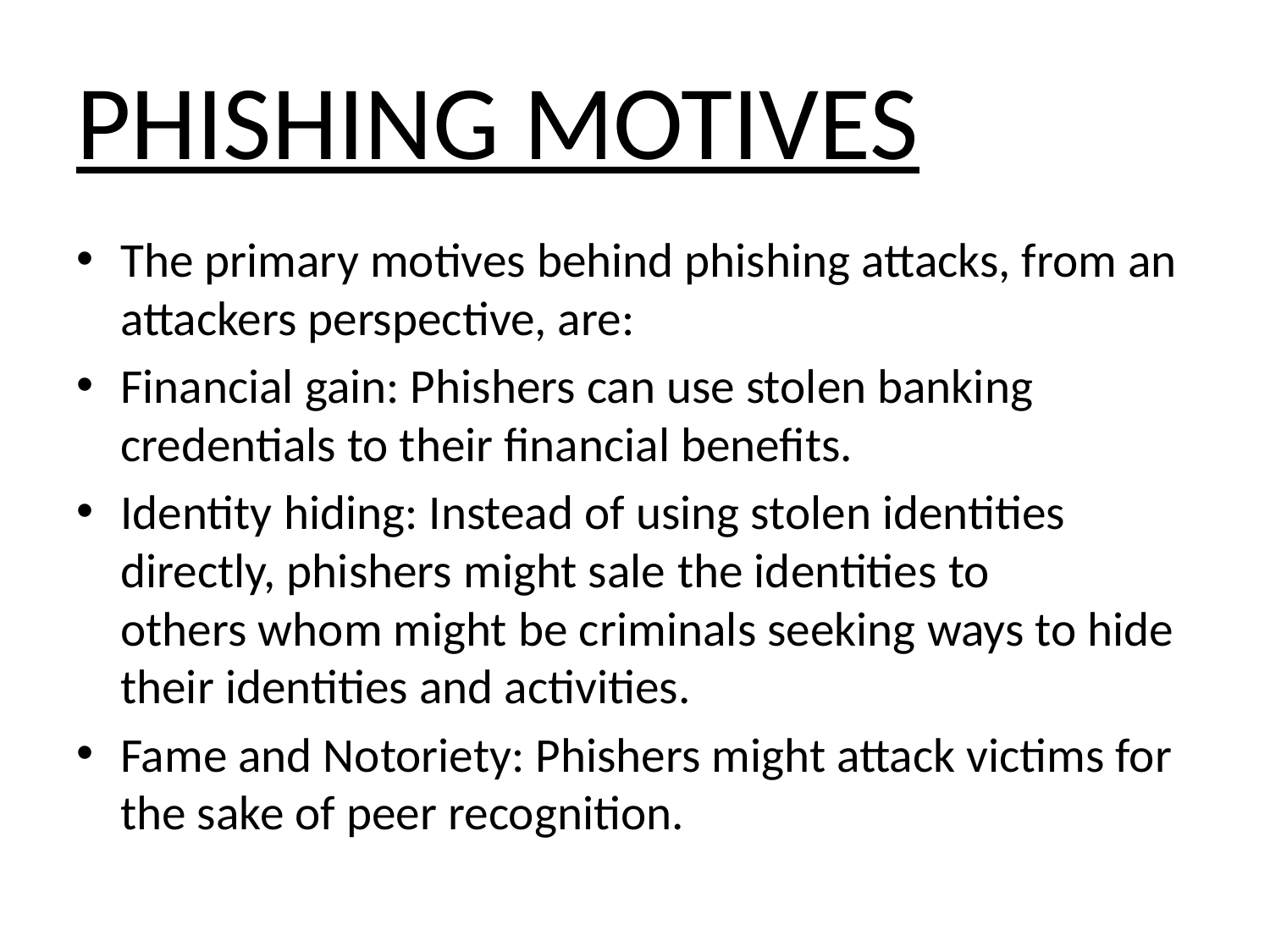

# PHISHING MOTIVES
The primary motives behind phishing attacks, from an attackers perspective, are:
Financial gain: Phishers can use stolen banking credentials to their financial benefits.
Identity hiding: Instead of using stolen identities directly, phishers might sale the identities to others whom might be criminals seeking ways to hide their identities and activities.
Fame and Notoriety: Phishers might attack victims for the sake of peer recognition.